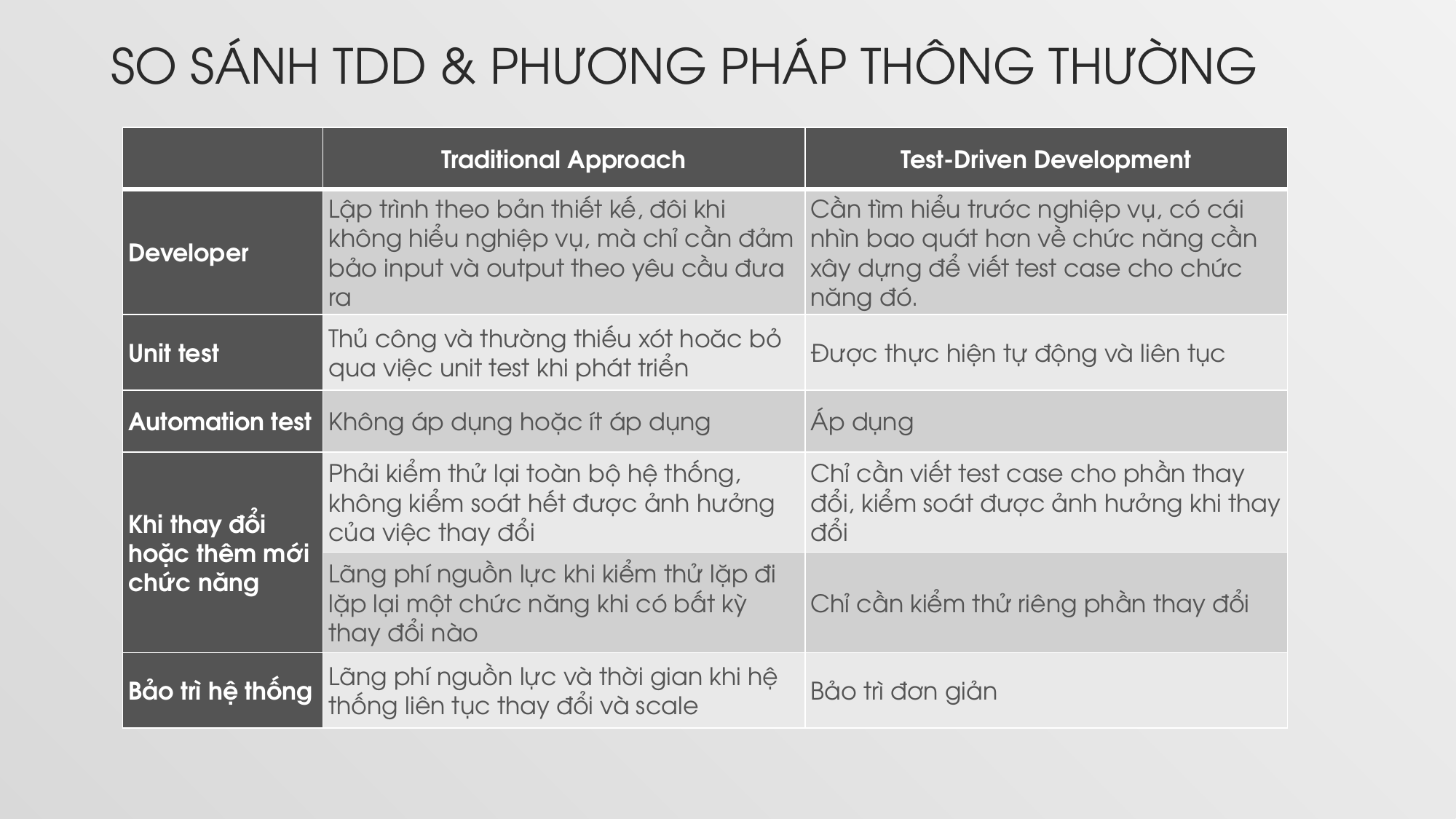

# SO SÁNH TDD & PHƯƠNG PHÁP THÔNG THƯỜNG
|  | Traditional Approach | Test-Driven Development |
| --- | --- | --- |
| Developer | Lập trình theo bản thiết kế, đôi khi không hiểu nghiệp vụ, mà chỉ cần đảm bảo input và output theo yêu cầu đưa ra | Cần tìm hiểu trước nghiệp vụ, có cái nhìn bao quát hơn về chức năng cần xây dựng để viết test case cho chức năng đó. |
| Unit test | Thủ công và thường thiếu xót hoăc bỏ qua việc unit test khi phát triển | Được thực hiện tự động và liên tục |
| Automation test | Không áp dụng hoặc ít áp dụng | Áp dụng |
| Khi thay đổi hoặc thêm mới chức năng | Phải kiểm thử lại toàn bộ hệ thống, không kiểm soát hết được ảnh hưởng của việc thay đổi | Chỉ cần viết test case cho phần thay đổi, kiểm soát được ảnh hưởng khi thay đổi |
|  | Lãng phí nguồn lực khi kiểm thử lặp đi lặp lại một chức năng khi có bất kỳ thay đổi nào | Chỉ cần kiểm thử riêng phần thay đổi |
| Bảo trì hệ thống | Lãng phí nguồn lực và thời gian khi hệ thống liên tục thay đổi và scale | Bảo trì đơn giản |